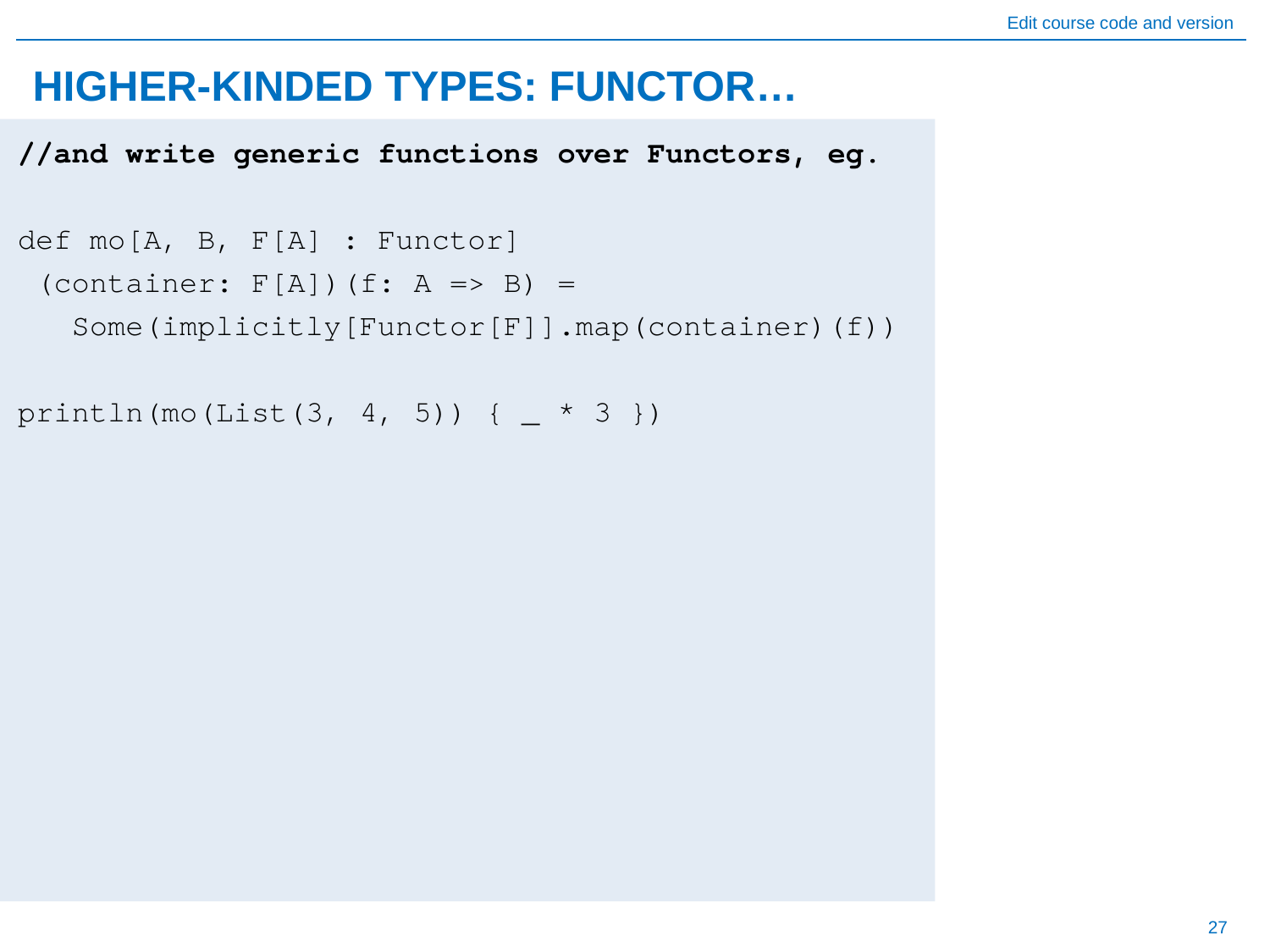

# HIGHER-KINDED TYPES: FUNCTOR…
//and write generic functions over Functors, eg.
def mo[A, B, F[A] : Functor]
 (container: F[A])(f: A => B) =
   Some(implicitly[Functor[F]].map(container)(f))
println(mo(List(3, 4, 5)) { _ * 3 })